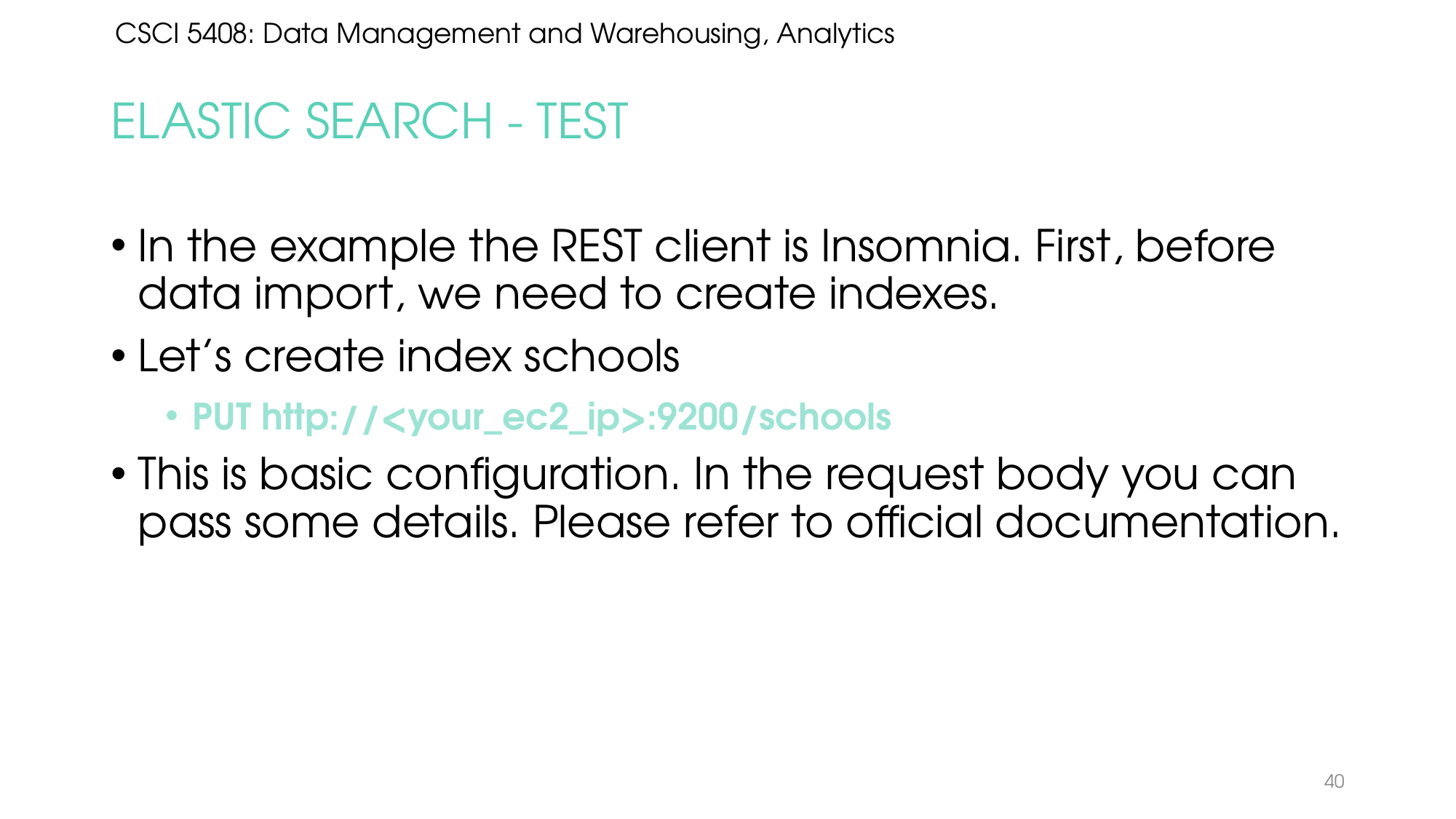

# Elastic search - TEST
In the example the REST client is Insomnia. First, before data import, we need to create indexes.
Let’s create index schools
PUT http://<your_ec2_ip>:9200/schools
This is basic configuration. In the request body you can pass some details. Please refer to official documentation.

40